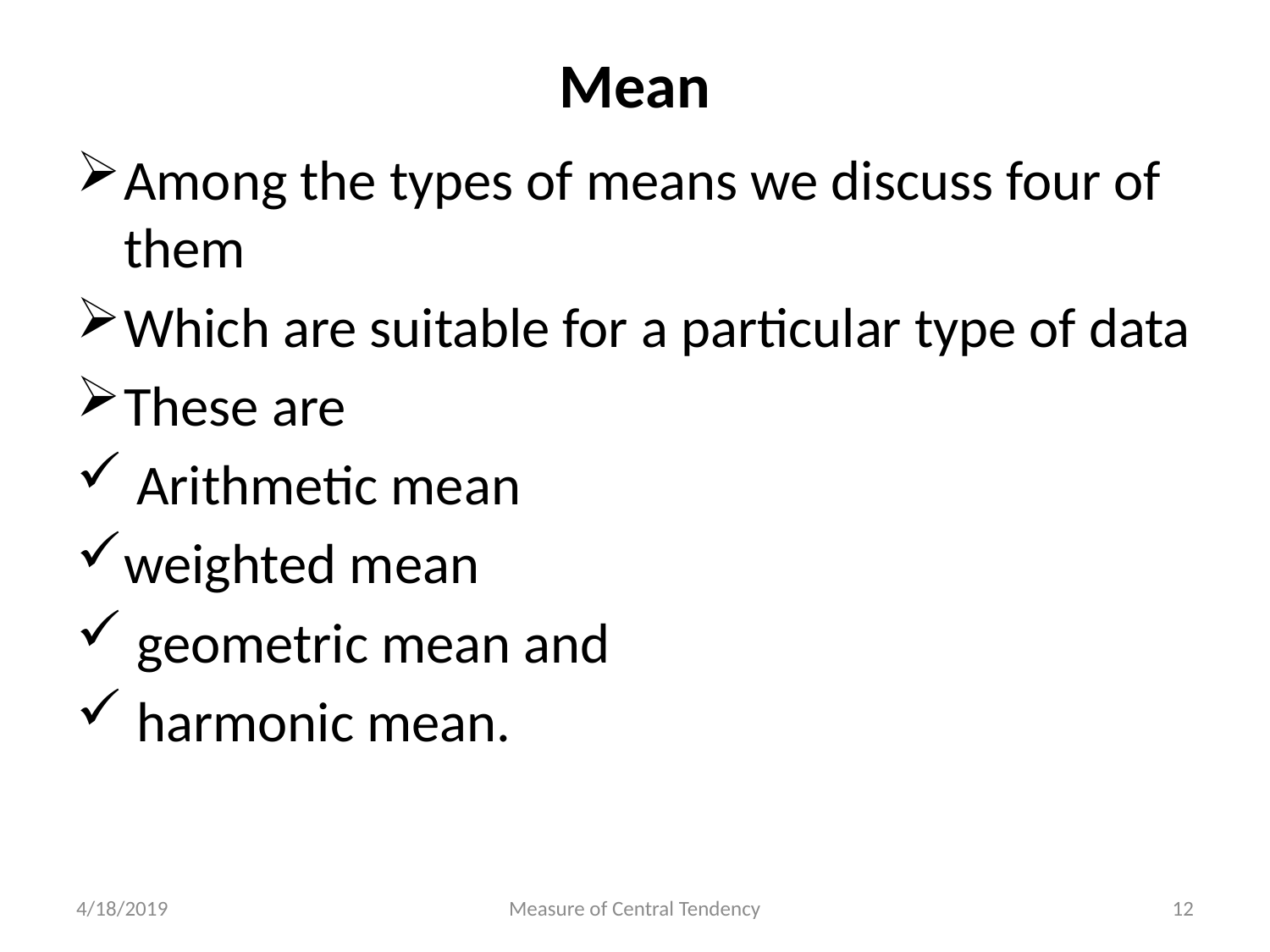

# Mean
Among the types of means we discuss four of them
Which are suitable for a particular type of data
These are
 Arithmetic mean
weighted mean
 geometric mean and
 harmonic mean.
4/18/2019
Measure of Central Tendency
12